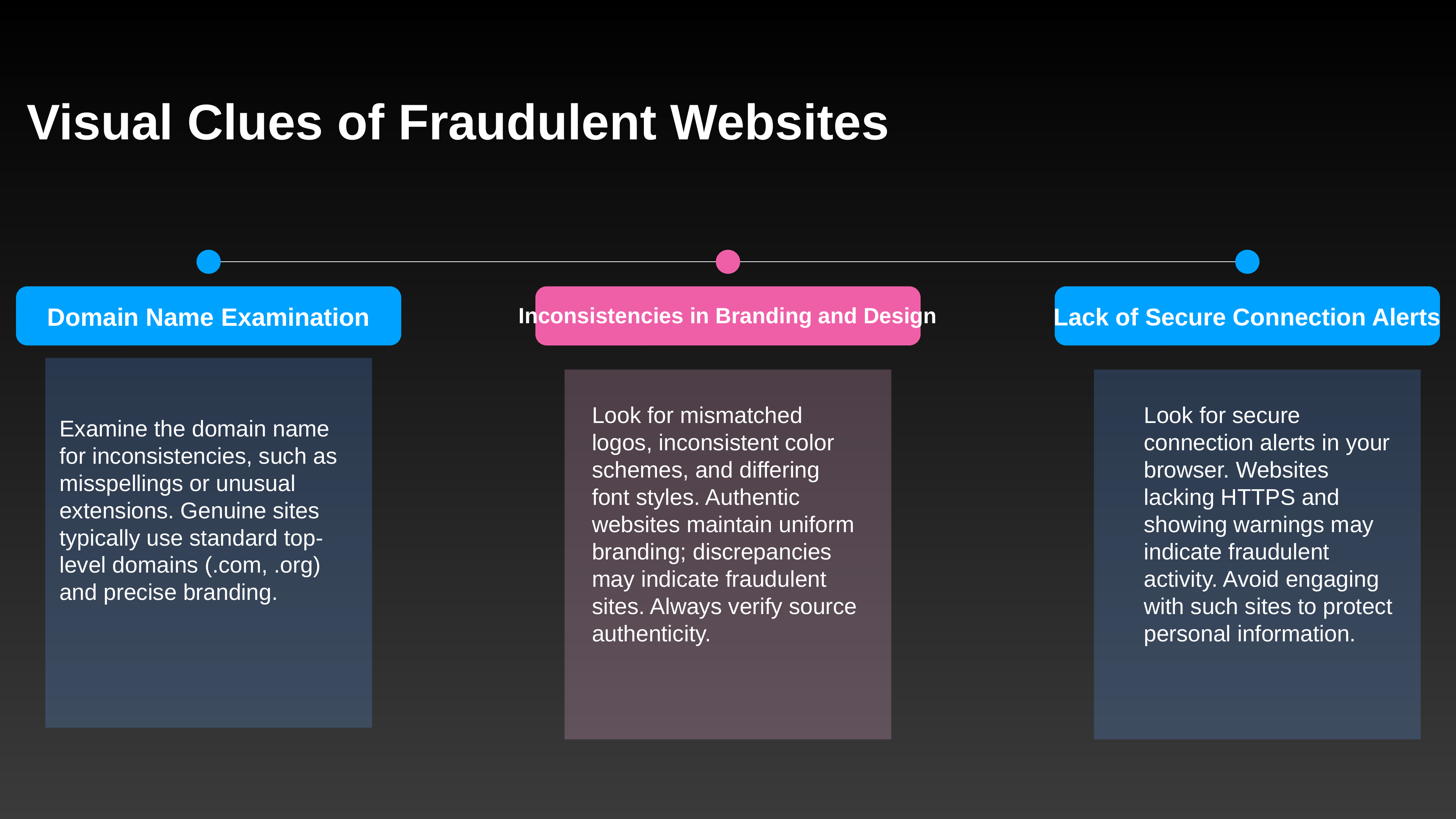

Visual Clues of Fraudulent Websites

Domain Name Examination
Inconsistencies in Branding and Design
Lack of Secure Connection Alerts

Examine the domain name for inconsistencies, such as misspellings or unusual extensions. Genuine sites typically use standard top-level domains (.com, .org) and precise branding.
Look for mismatched logos, inconsistent color schemes, and differing font styles. Authentic websites maintain uniform branding; discrepancies may indicate fraudulent sites. Always verify source authenticity.
Look for secure connection alerts in your browser. Websites lacking HTTPS and showing warnings may indicate fraudulent activity. Avoid engaging with such sites to protect personal information.